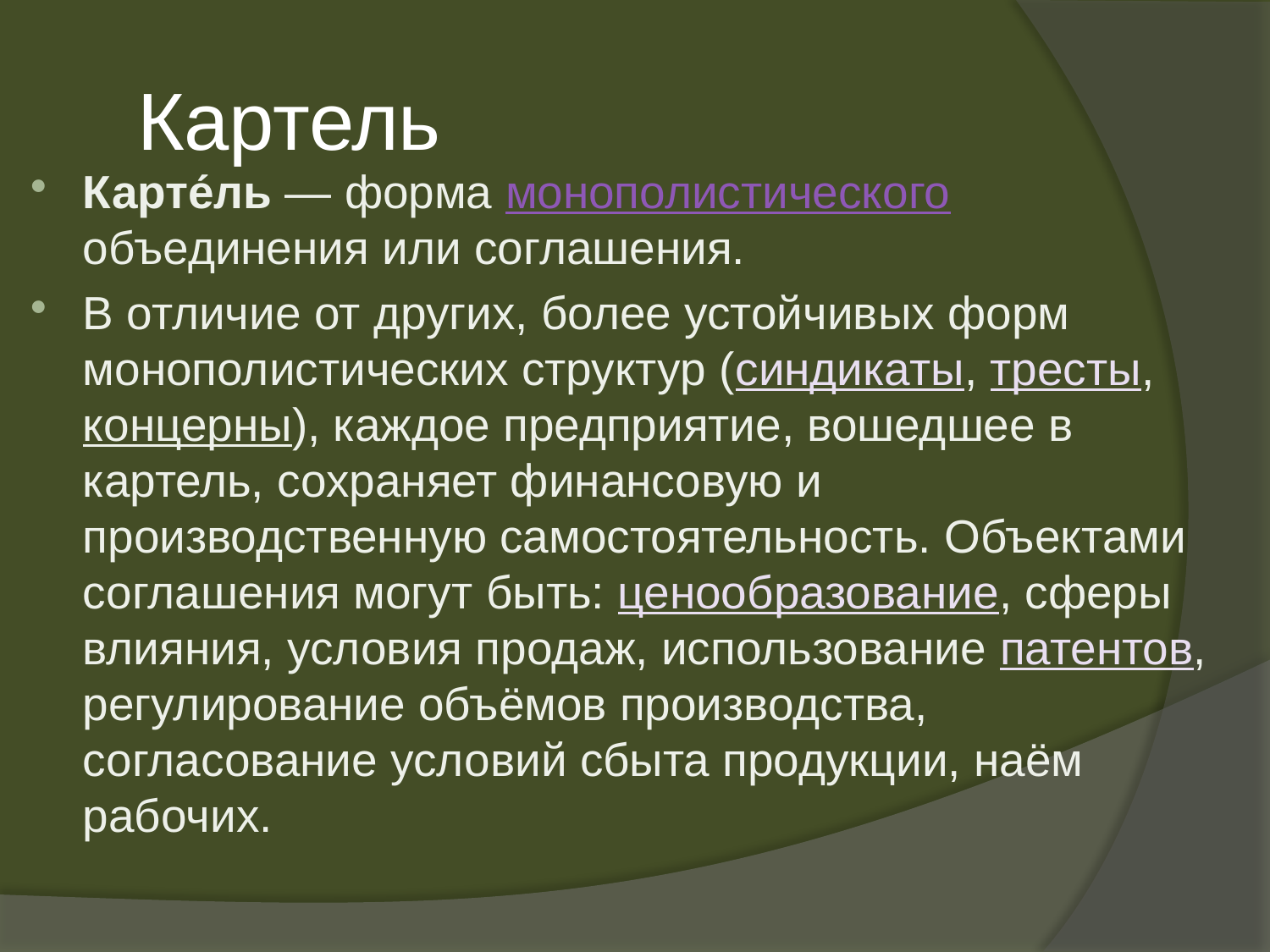

# Картель
Карте́ль — форма монополистического объединения или соглашения.
В отличие от других, более устойчивых форм монополистических структур (синдикаты, тресты, концерны), каждое предприятие, вошедшее в картель, сохраняет финансовую и производственную самостоятельность. Объектами соглашения могут быть: ценообразование, сферы влияния, условия продаж, использование патентов, регулирование объёмов производства, согласование условий сбыта продукции, наём рабочих.